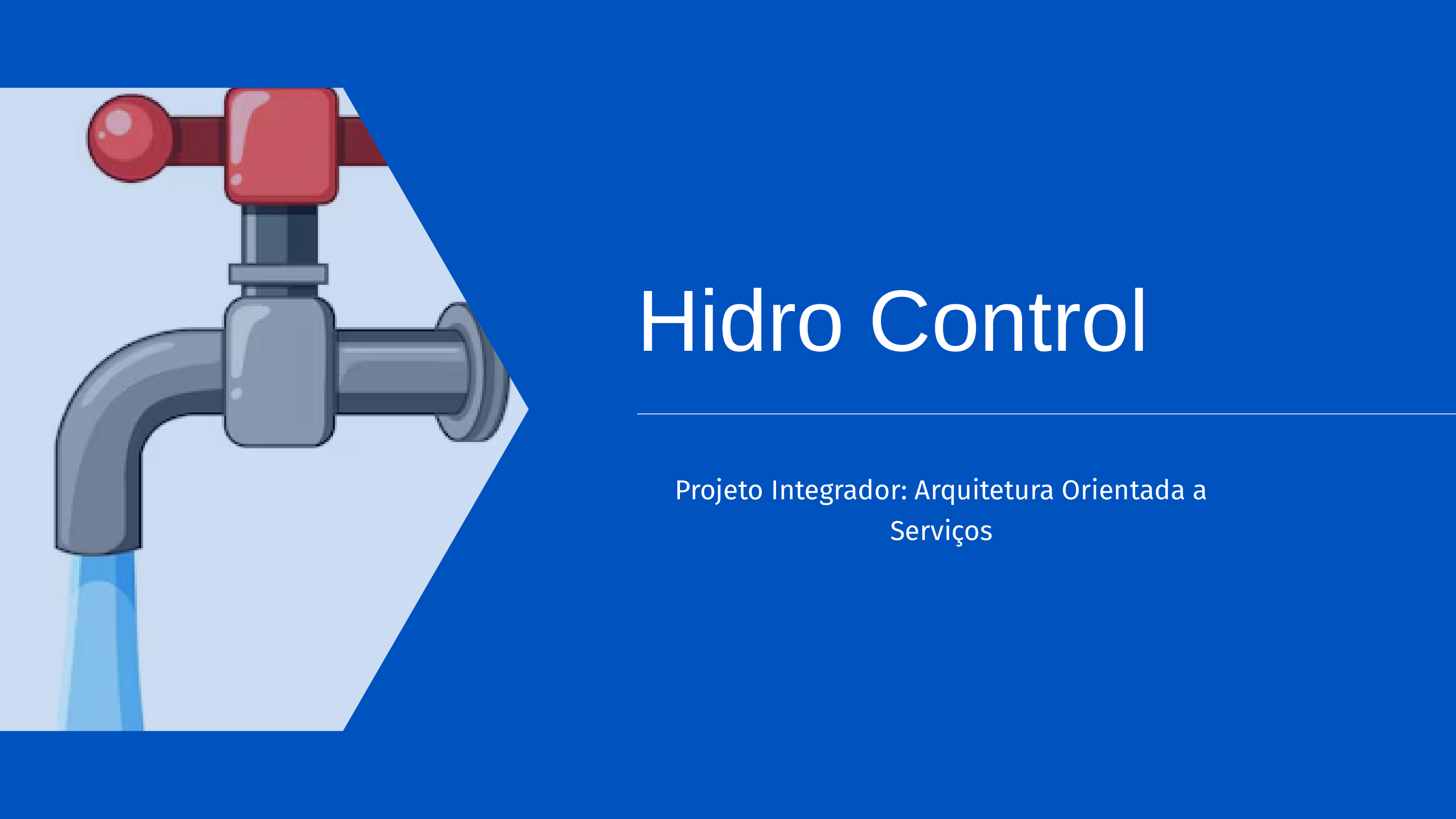

Hidro Control

Projeto Integrador: Arquitetura Orientada a Serviços